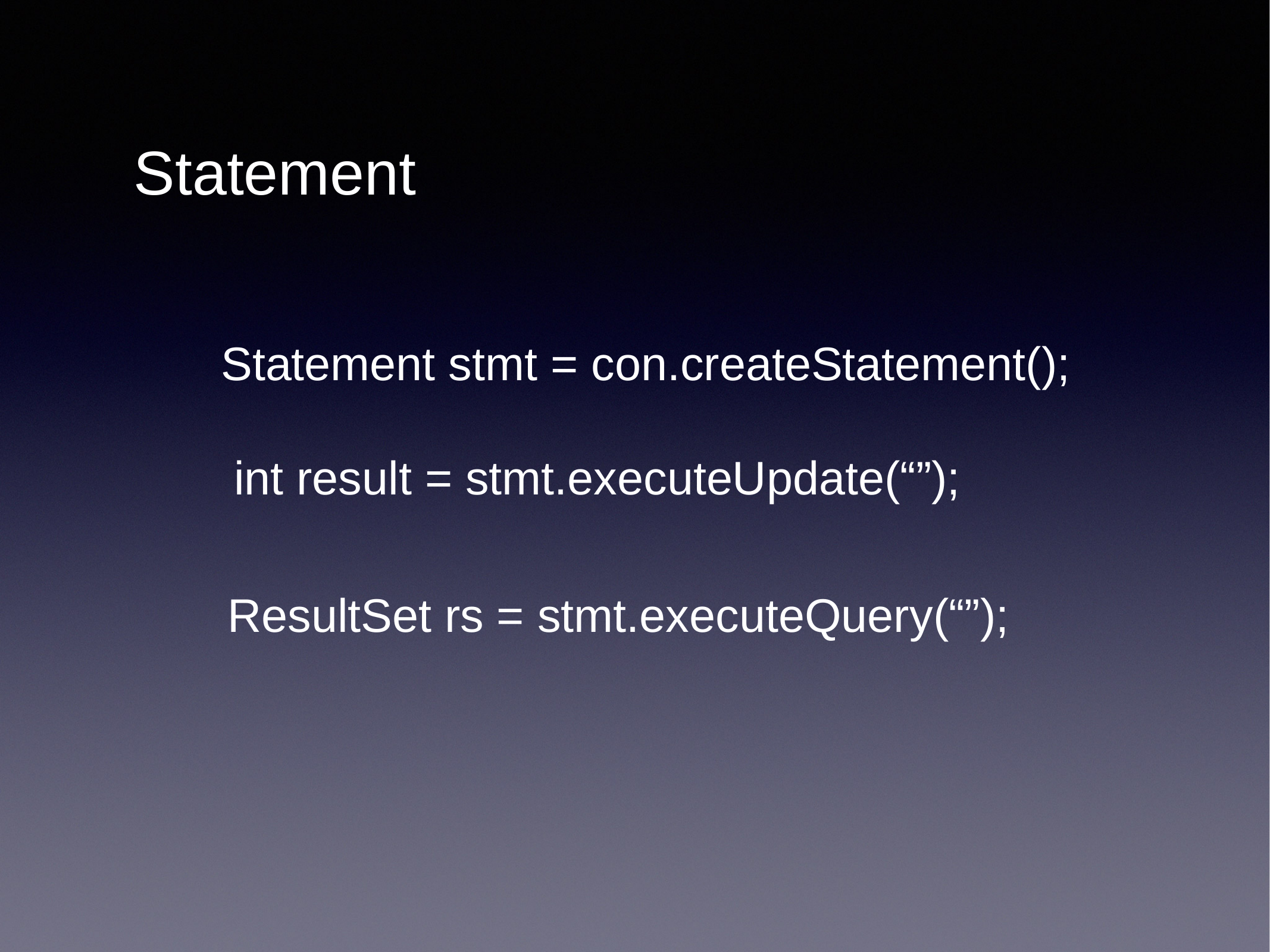

Statement
Statement stmt = con.createStatement();
int result = stmt.executeUpdate(“”);
ResultSet rs = stmt.executeQuery(“”);